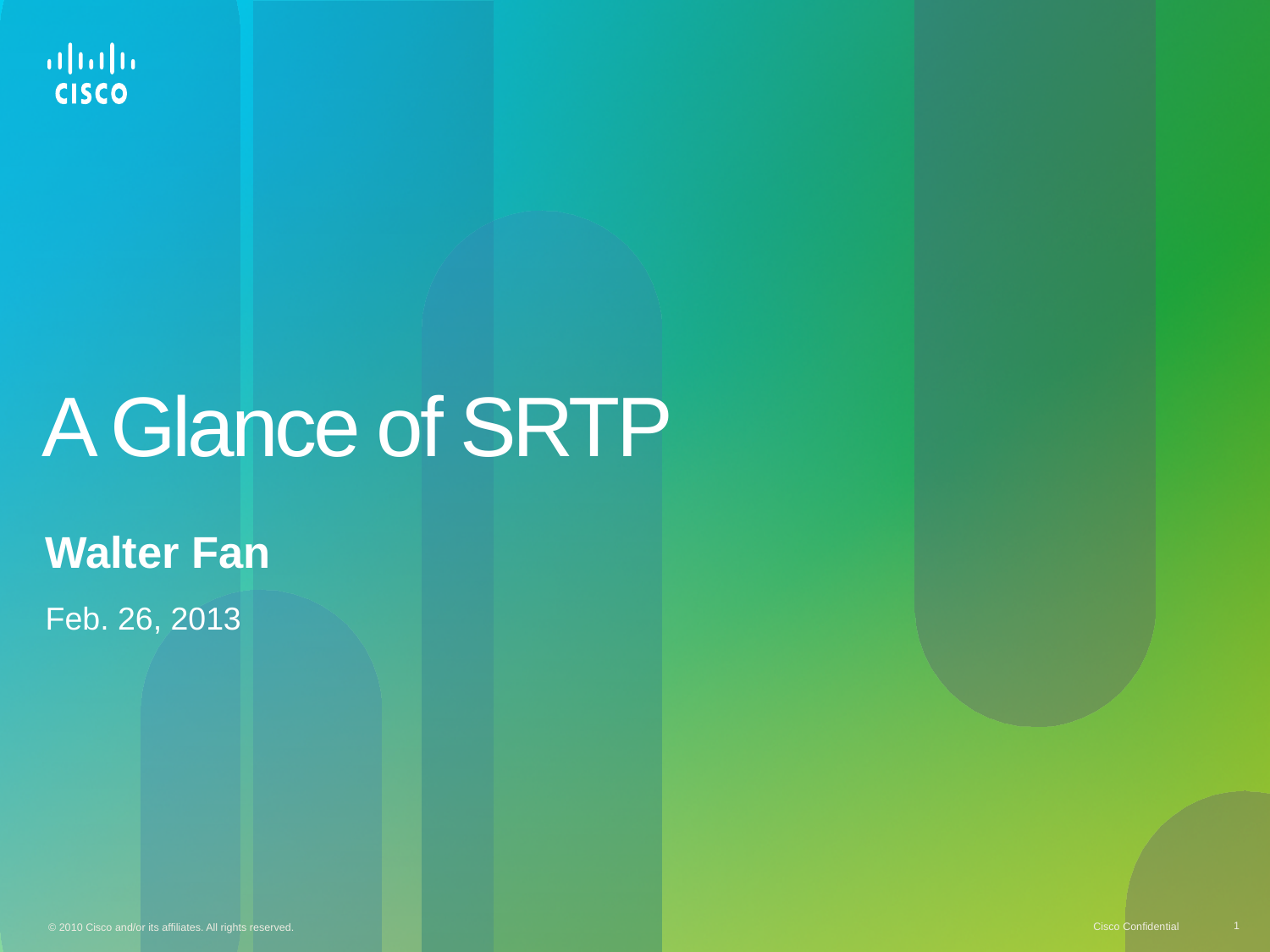

# A Glance of SRTP
Walter Fan
Feb. 26, 2013